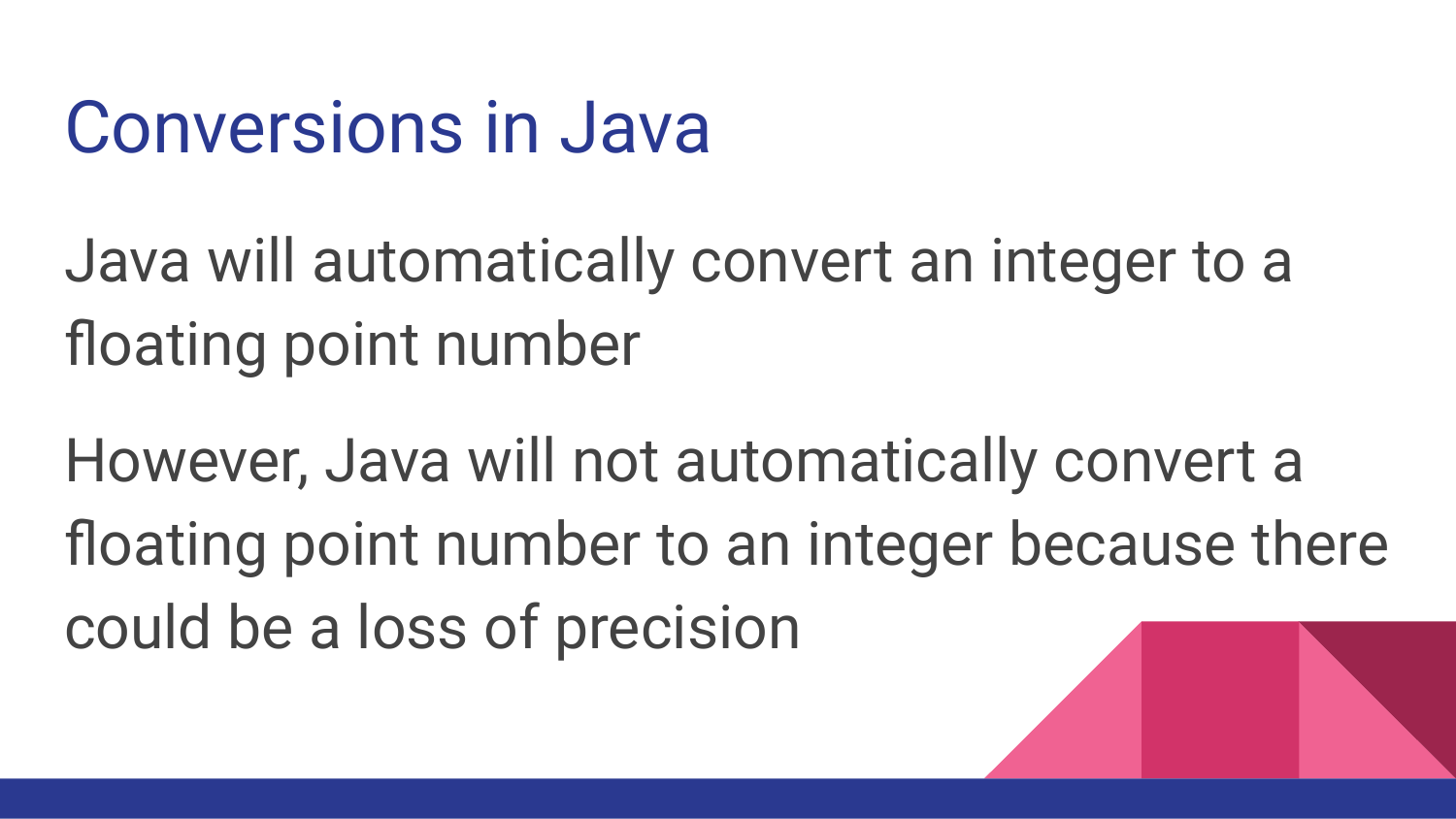

# Conversions in Java
Java will automatically convert an integer to a floating point number
However, Java will not automatically convert a floating point number to an integer because there could be a loss of precision